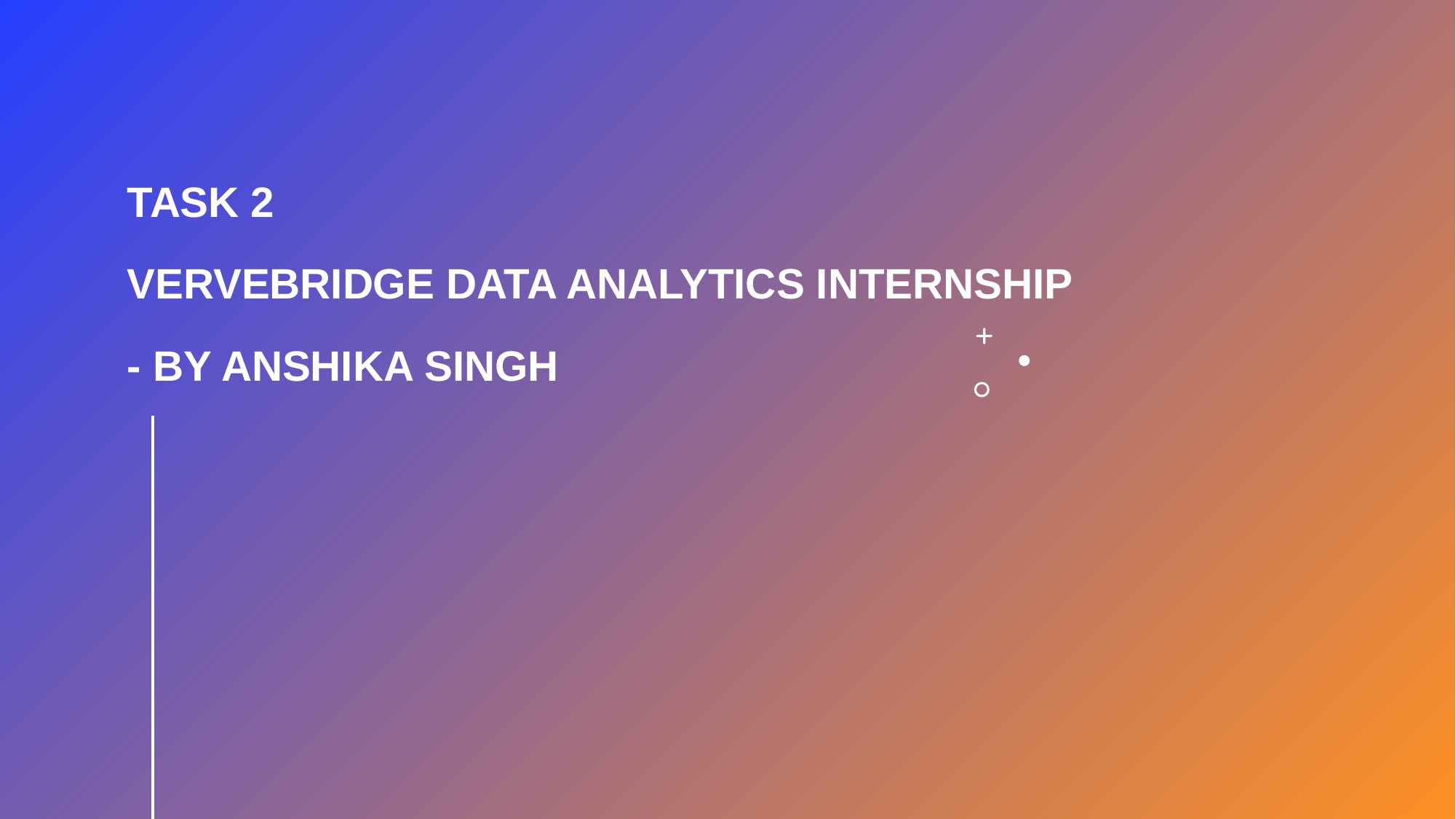

# Task 2 VerVeBridge DATA ANALYtics INTERNSHIP - By ANSHIKA SINGH